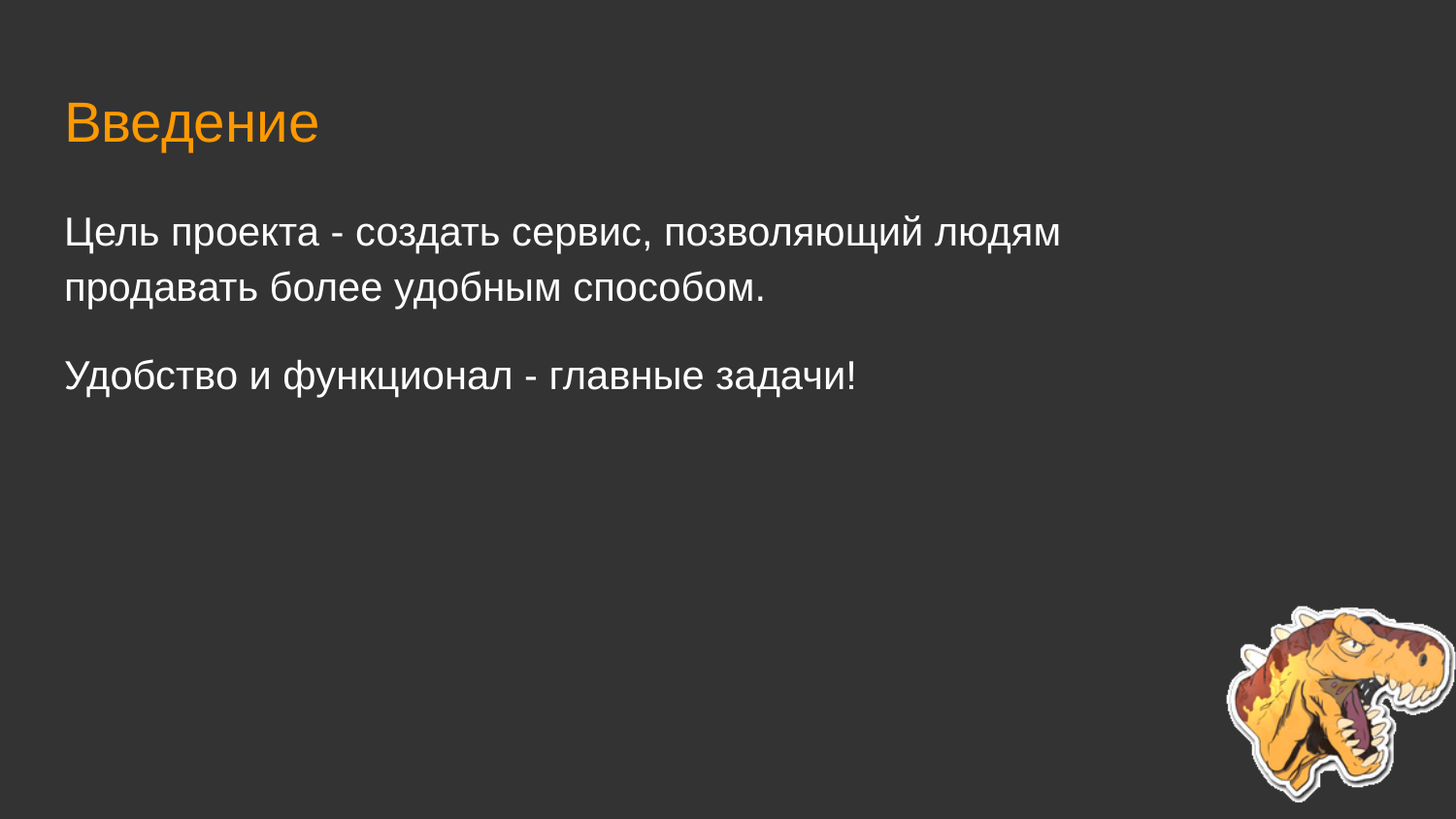

# Введение
Цель проекта - создать сервис, позволяющий людям продавать более удобным способом.
Удобство и функционал - главные задачи!